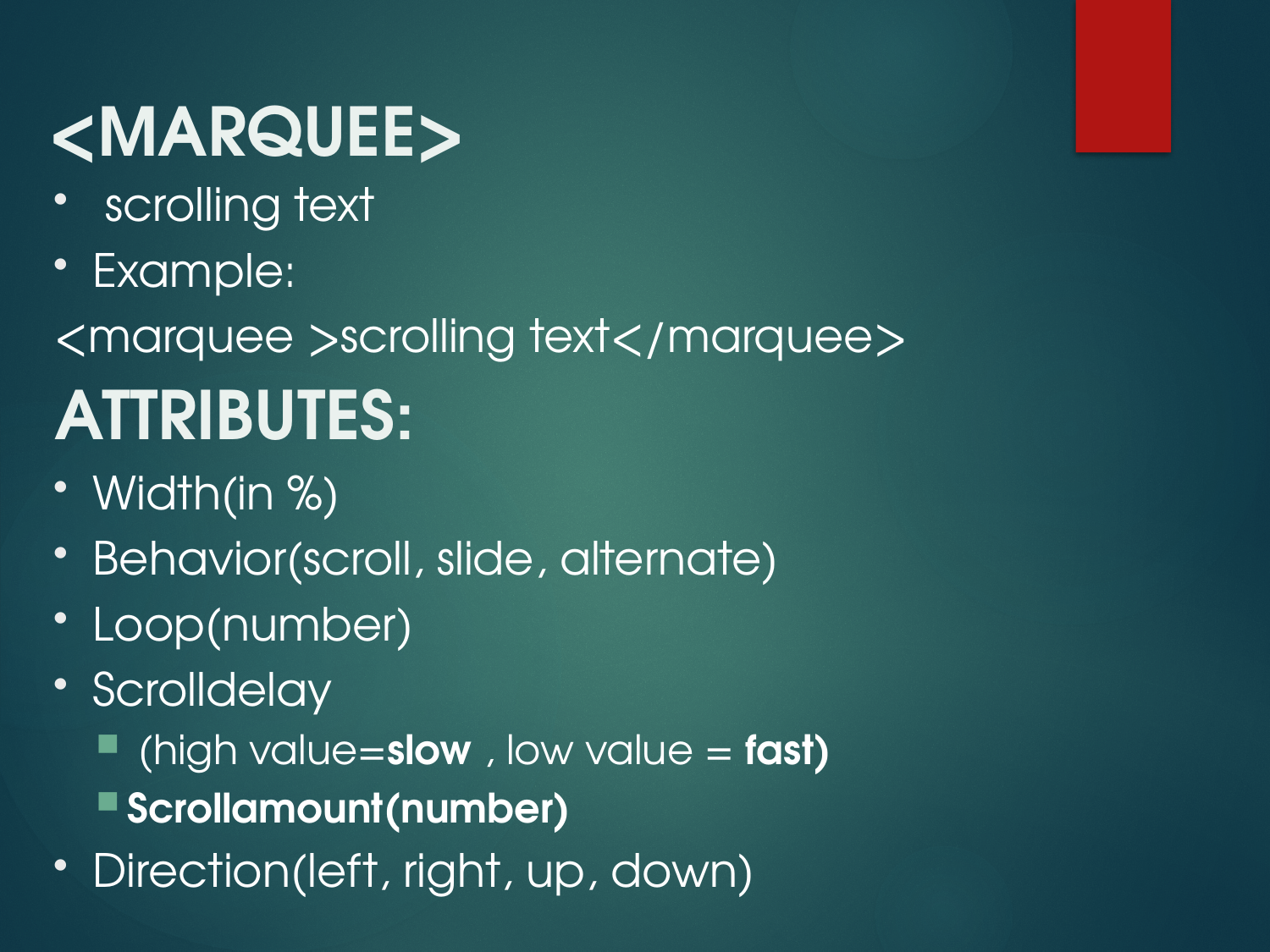

<marquee>
 scrolling text
Example:
<marquee >scrolling text</marquee>
Attributes:
Width(in %)
Behavior(scroll, slide, alternate)
Loop(number)
Scrolldelay
 (high value=slow , low value = fast)
Scrollamount(number)
Direction(left, right, up, down)